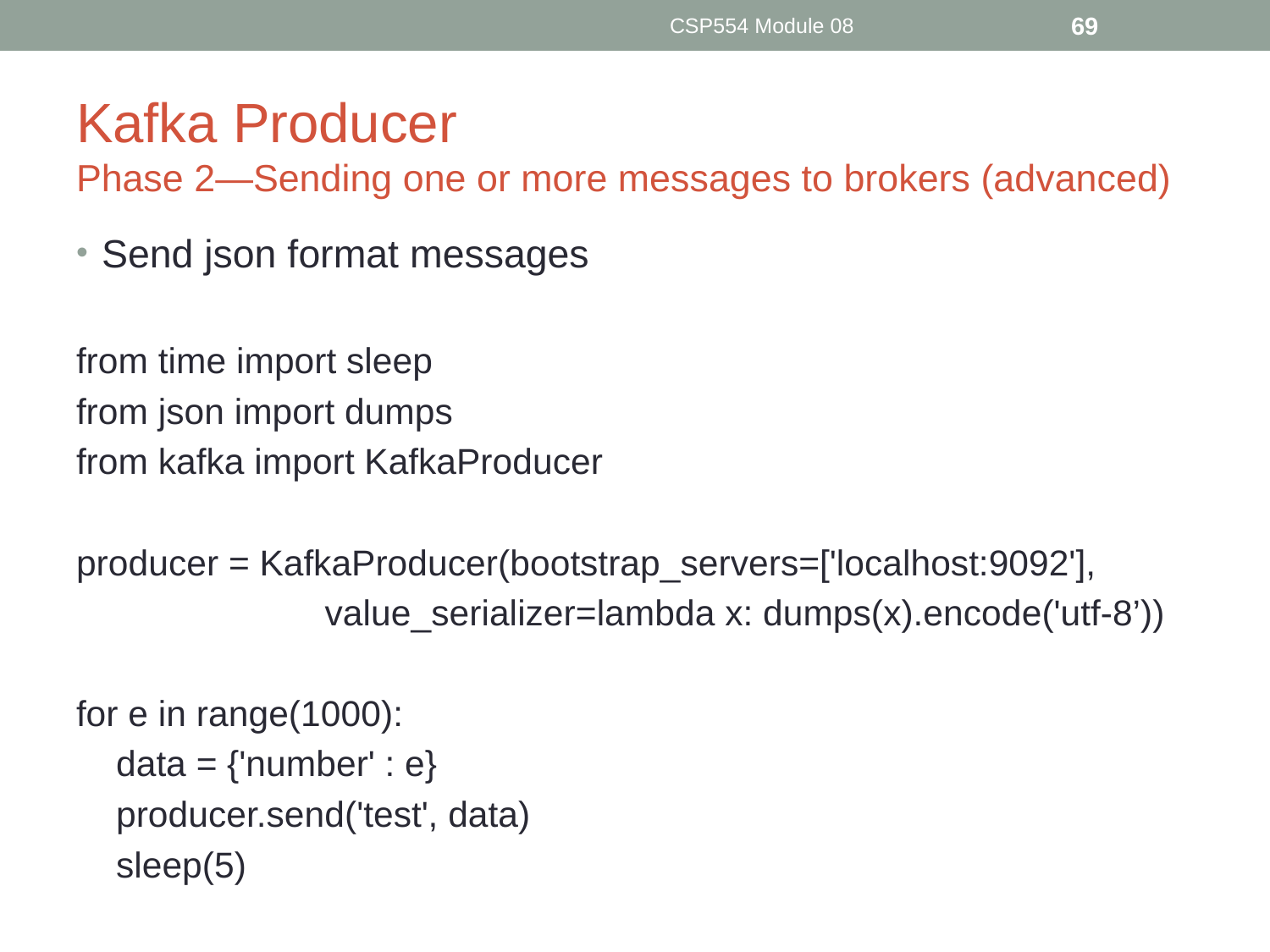

CSP554 Module 08
69
# Kafka Producer Phase 2—Sending one or more messages to brokers (advanced)
Send json format messages

from time import sleep
from json import dumps
from kafka import KafkaProducer

producer = KafkaProducer(bootstrap_servers=['localhost:9092'],
                         value_serializer=lambda x: dumps(x).encode('utf-8’))

for e in range(1000):
    data = {'number' : e}
    producer.send('test', data)
    sleep(5)